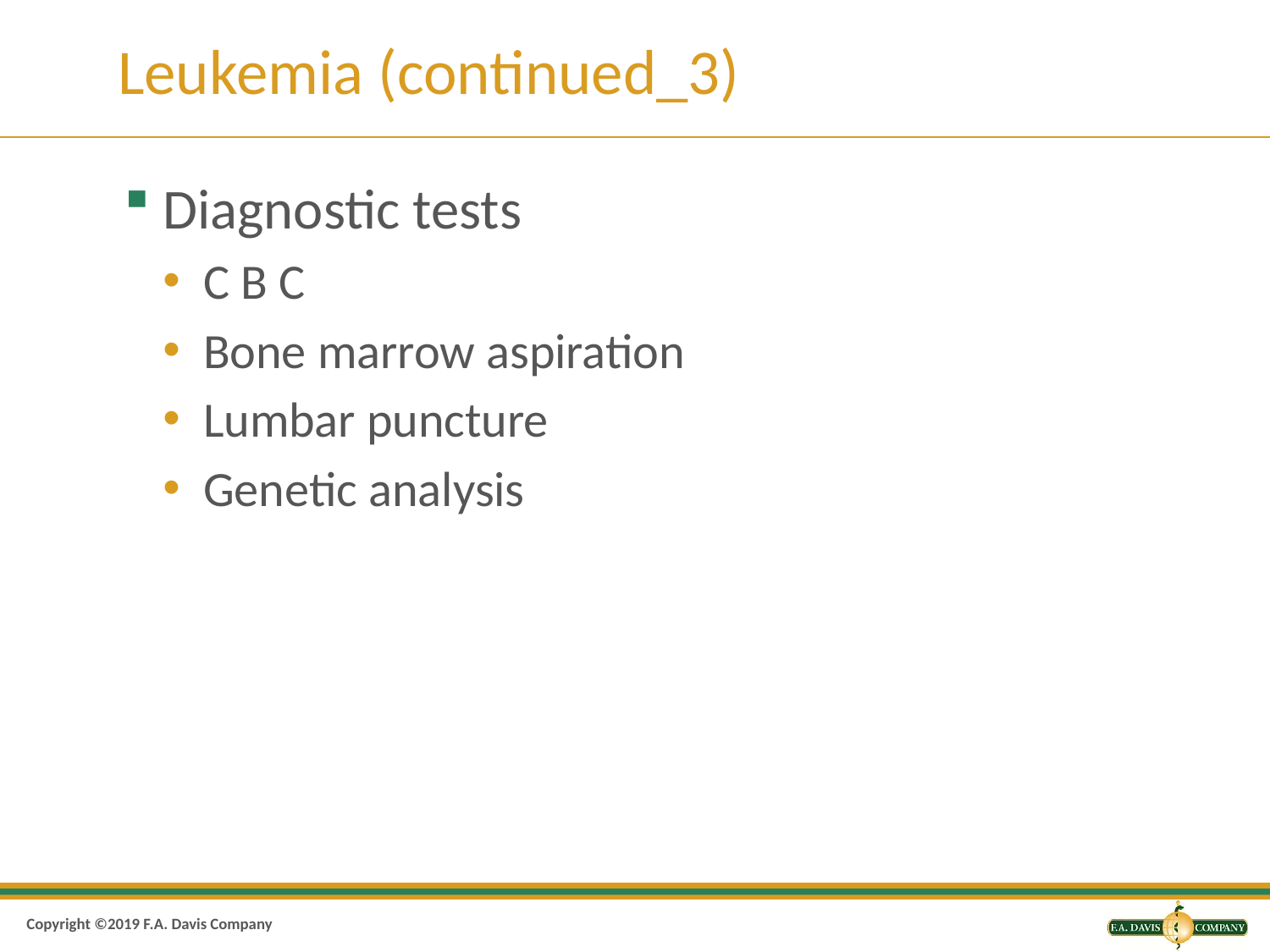

# Leukemia (continued_3)
Diagnostic tests
C B C
Bone marrow aspiration
Lumbar puncture
Genetic analysis